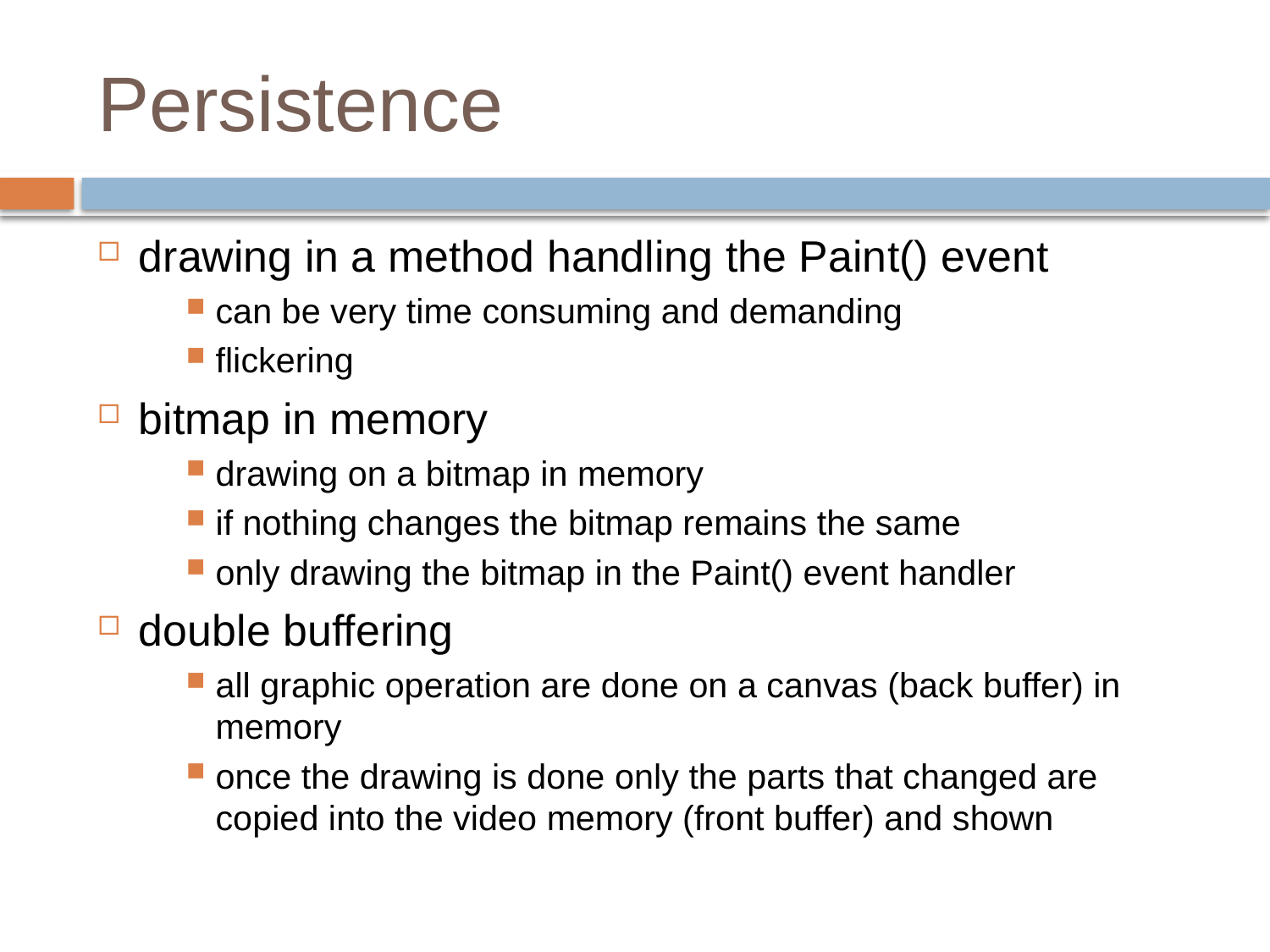

# Persistence
drawing in a method handling the Paint() event
can be very time consuming and demanding
flickering
bitmap in memory
drawing on a bitmap in memory
if nothing changes the bitmap remains the same
only drawing the bitmap in the Paint() event handler
double buffering
all graphic operation are done on a canvas (back buffer) in memory
once the drawing is done only the parts that changed are copied into the video memory (front buffer) and shown